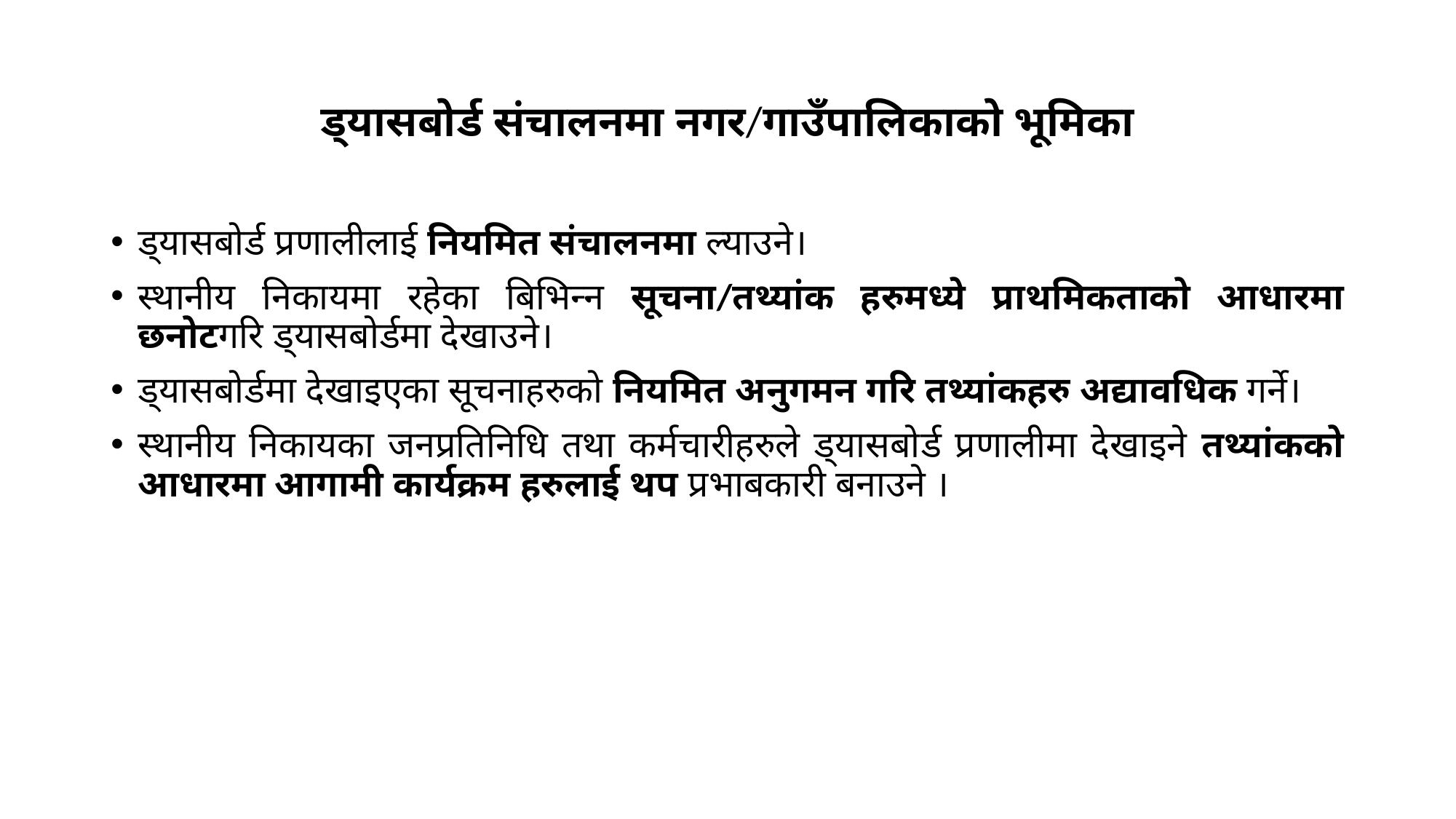

# ड्यासबोर्ड संचालनमा नगर/गाउँपालिकाको भूमिका
ड्यासबोर्ड प्रणालीलाई नियमित संचालनमा ल्याउने।
स्थानीय निकायमा रहेका बिभिन्न सूचना/तथ्यांक हरुमध्ये प्राथमिकताको आधारमा छनोटगरि ड्यासबोर्डमा देखाउने।
ड्यासबोर्डमा देखाइएका सूचनाहरुको नियमित अनुगमन गरि तथ्यांकहरु अद्यावधिक गर्ने।
स्थानीय निकायका जनप्रतिनिधि तथा कर्मचारीहरुले ड्यासबोर्ड प्रणालीमा देखाइने तथ्यांकको आधारमा आगामी कार्यक्रम हरुलाई थप प्रभाबकारी बनाउने ।